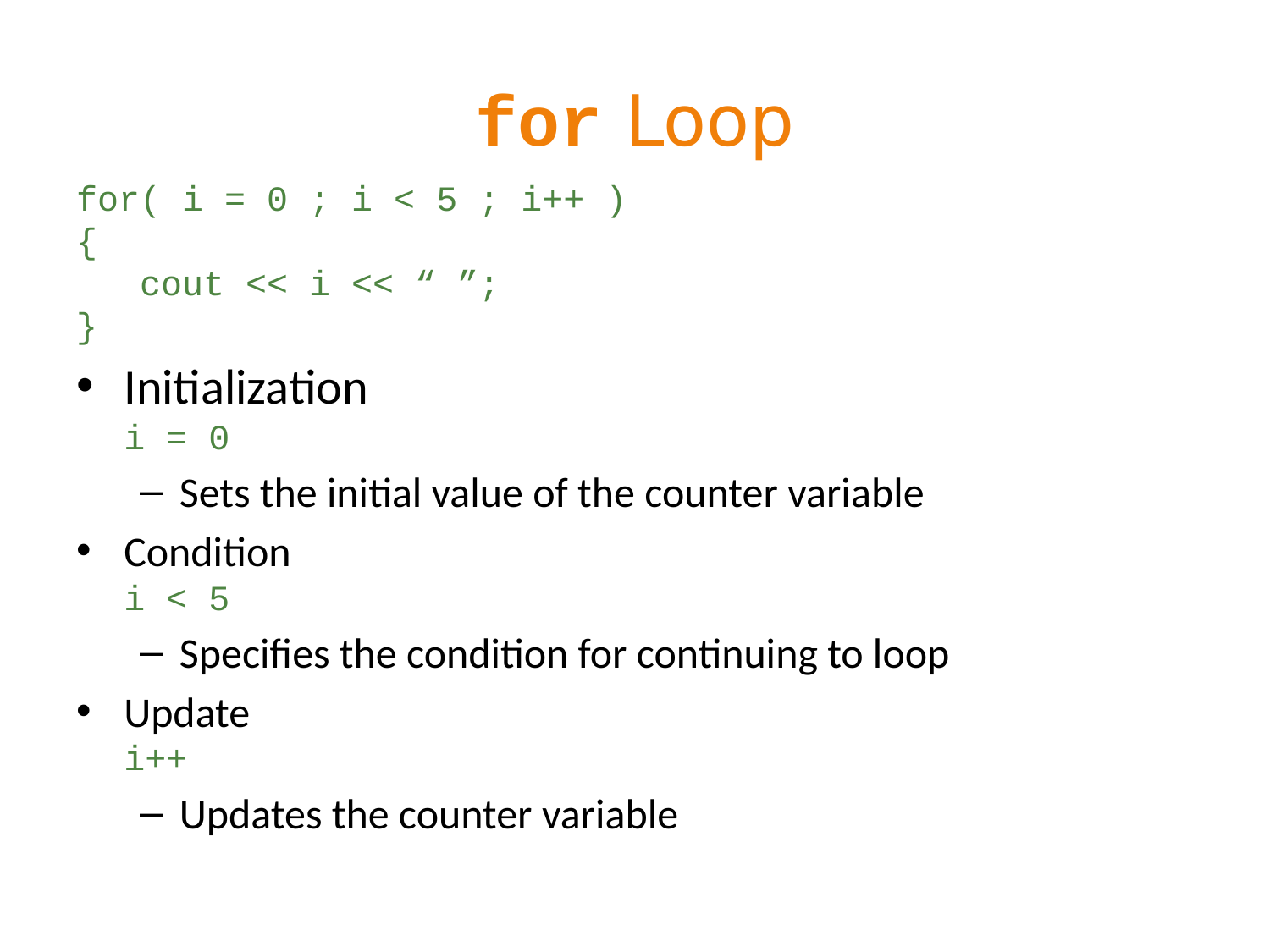

# for Loop
for( i = 0 ; i < 5 ; i++ )
{
cout << i << “ ”;
}
Initialization
	i = 0
Sets the initial value of the counter variable
Condition
	i < 5
Specifies the condition for continuing to loop
Update
	i++
Updates the counter variable